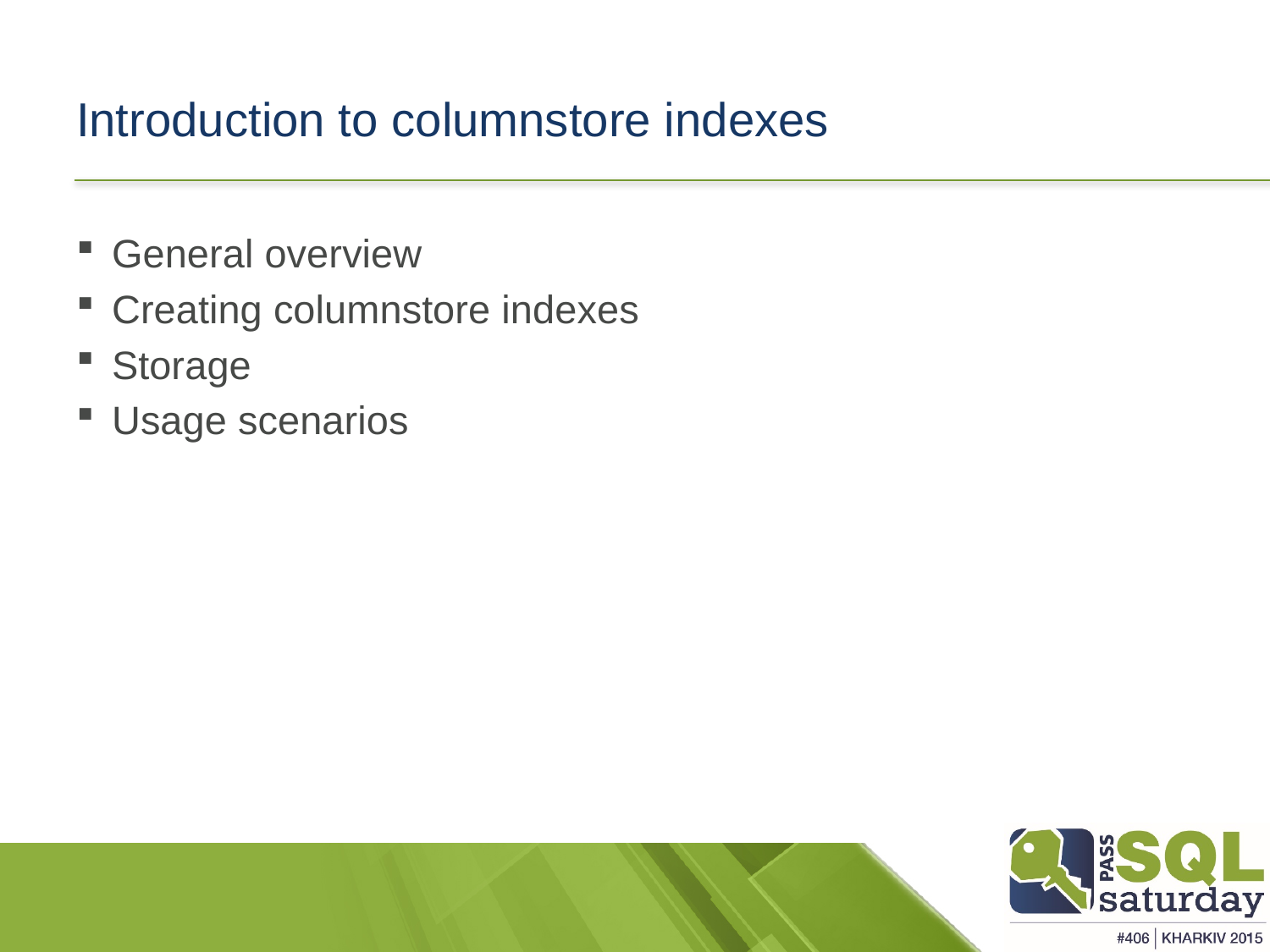

# Introduction to columnstore indexes
General overview
Creating columnstore indexes
Storage
Usage scenarios